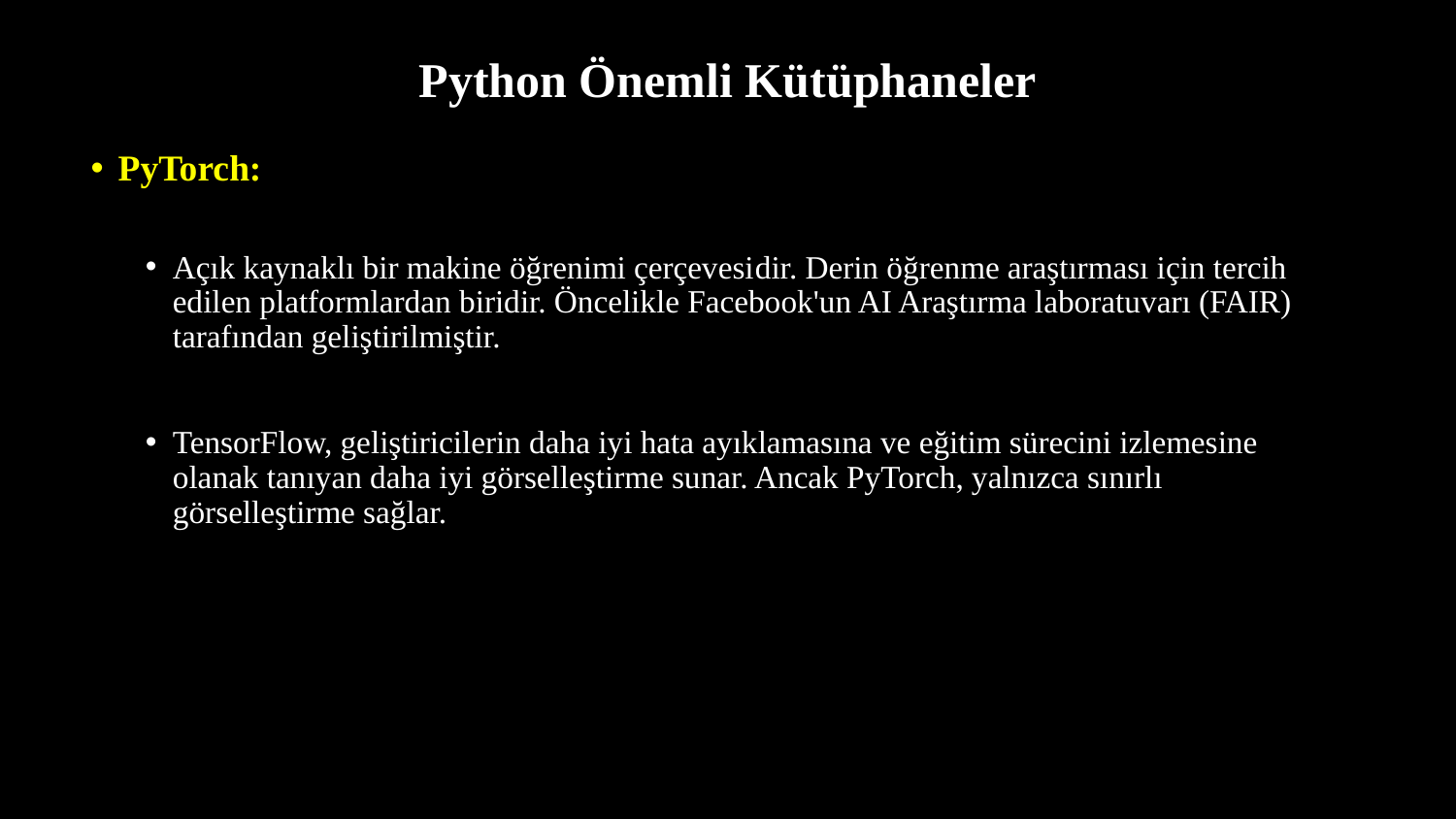

# Python Önemli Kütüphaneler
PyTorch:

Açık kaynaklı bir makine öğrenimi çerçevesidir. Derin öğrenme araştırması için tercih edilen platformlardan biridir. Öncelikle Facebook'un AI Araştırma laboratuvarı (FAIR) tarafından geliştirilmiştir.

TensorFlow, geliştiricilerin daha iyi hata ayıklamasına ve eğitim sürecini izlemesine olanak tanıyan daha iyi görselleştirme sunar. Ancak PyTorch, yalnızca sınırlı görselleştirme sağlar.